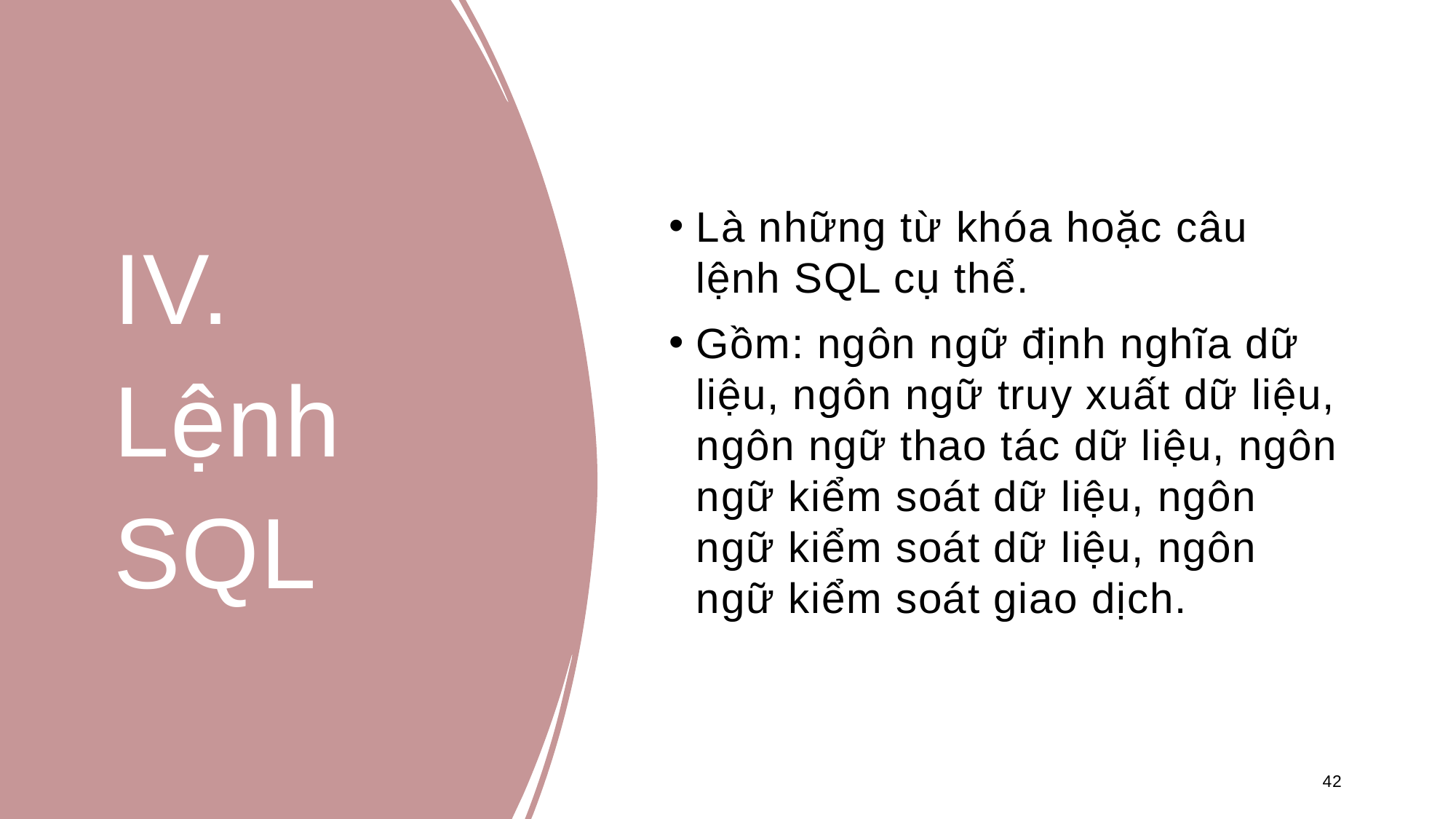

# IV. Lệnh SQL
Là những từ khóa hoặc câu lệnh SQL cụ thể.
Gồm: ngôn ngữ định nghĩa dữ liệu, ngôn ngữ truy xuất dữ liệu, ngôn ngữ thao tác dữ liệu, ngôn ngữ kiểm soát dữ liệu, ngôn ngữ kiểm soát dữ liệu, ngôn ngữ kiểm soát giao dịch.
42